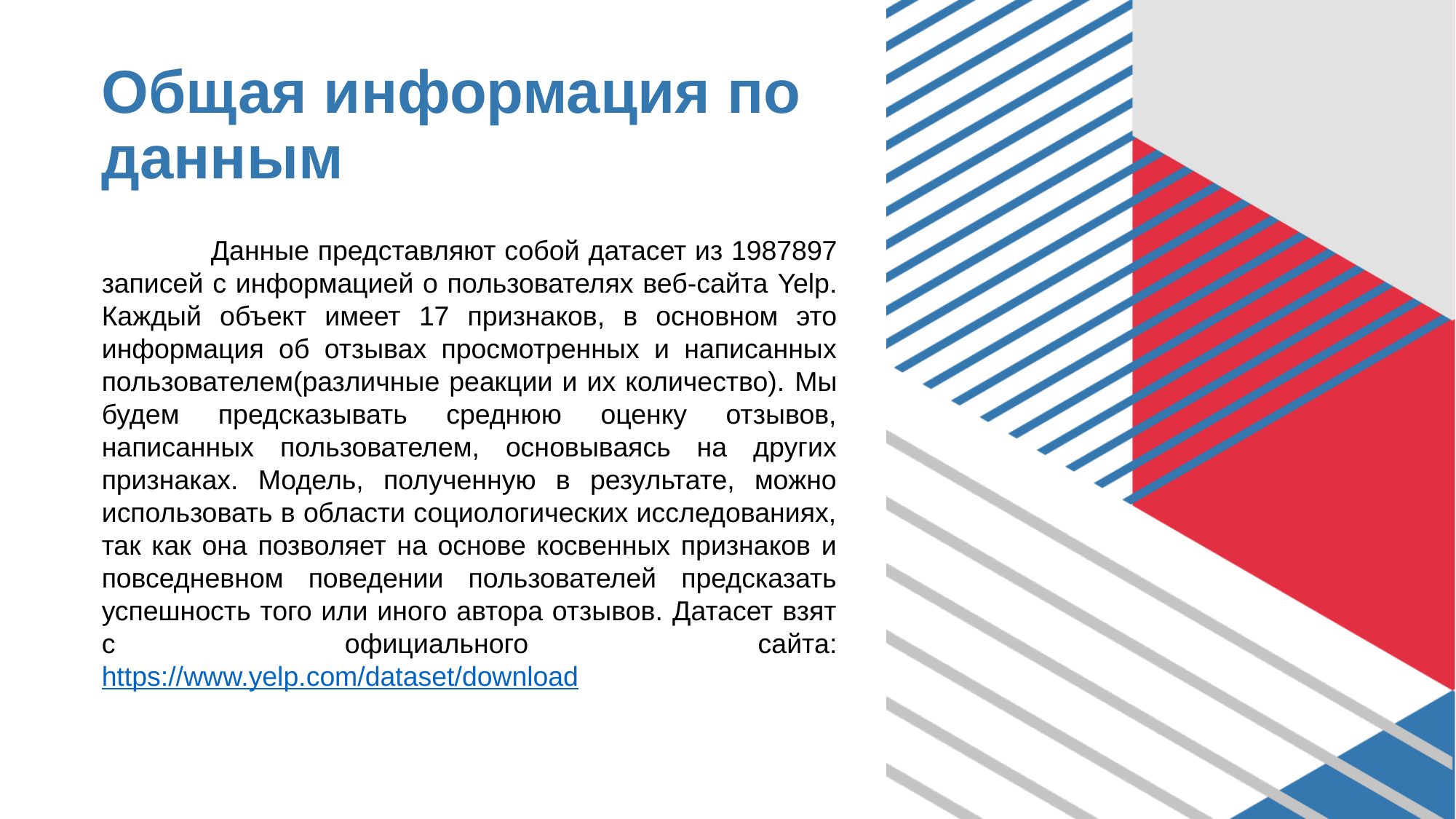

# Общая информация по данным
	Данные представляют собой датасет из 1987897 записей с информацией о пользователях веб-сайта Yelp. Каждый объект имеет 17 признаков, в основном это информация об отзывах просмотренных и написанных пользователем(различные реакции и их количество). Мы будем предсказывать среднюю оценку отзывов, написанных пользователем, основываясь на других признаках. Модель, полученную в результате, можно использовать в области социологических исследованиях, так как она позволяет на основе косвенных признаков и повседневном поведении пользователей предсказать успешность того или иного автора отзывов. Датасет взят с официального сайта: https://www.yelp.com/dataset/download